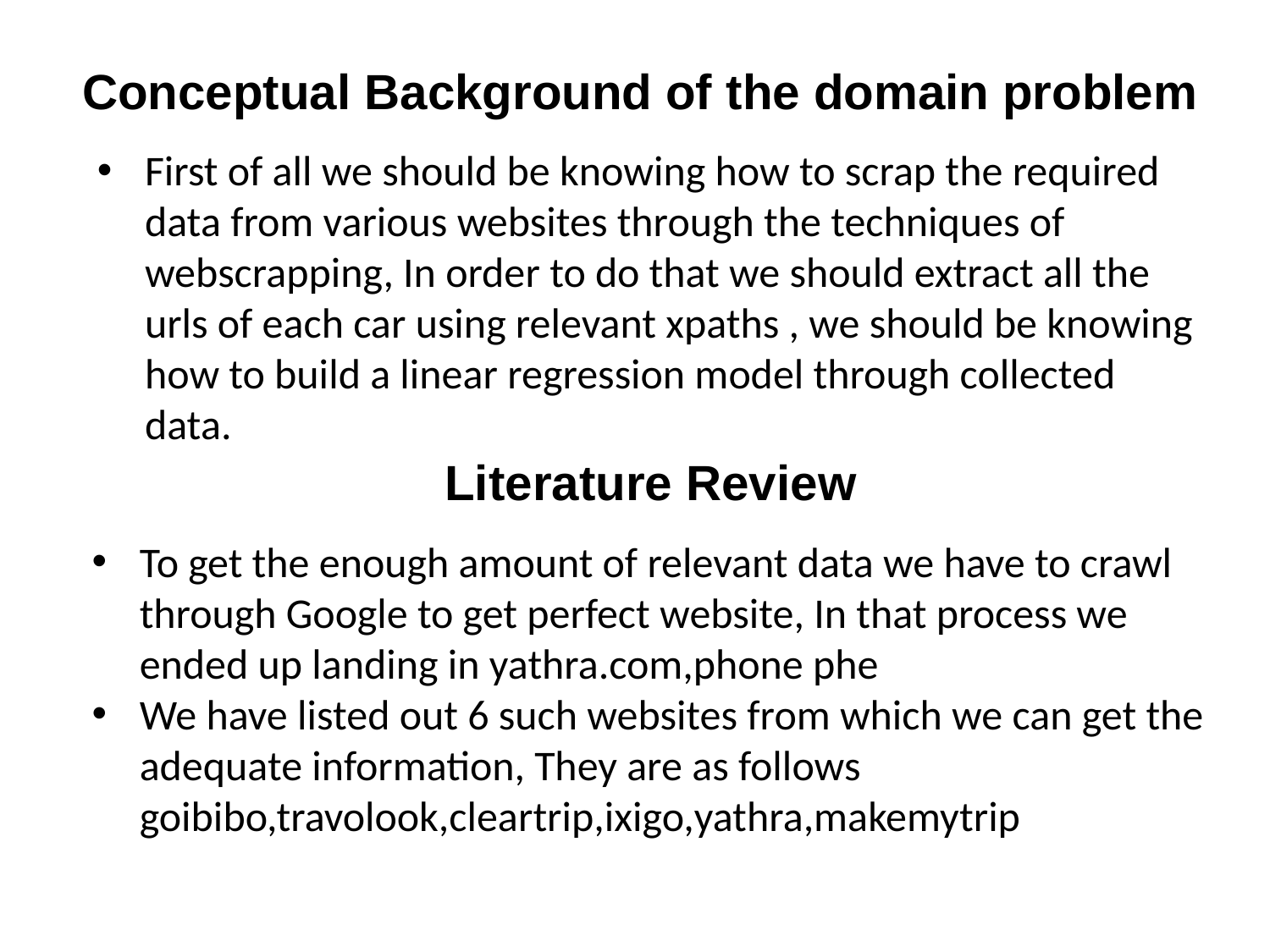

Conceptual Background of the domain problem
First of all we should be knowing how to scrap the required data from various websites through the techniques of webscrapping, In order to do that we should extract all the urls of each car using relevant xpaths , we should be knowing how to build a linear regression model through collected data.

Literature Review
To get the enough amount of relevant data we have to crawl through Google to get perfect website, In that process we ended up landing in yathra.com,phone phe
We have listed out 6 such websites from which we can get the adequate information, They are as follows goibibo,travolook,cleartrip,ixigo,yathra,makemytrip